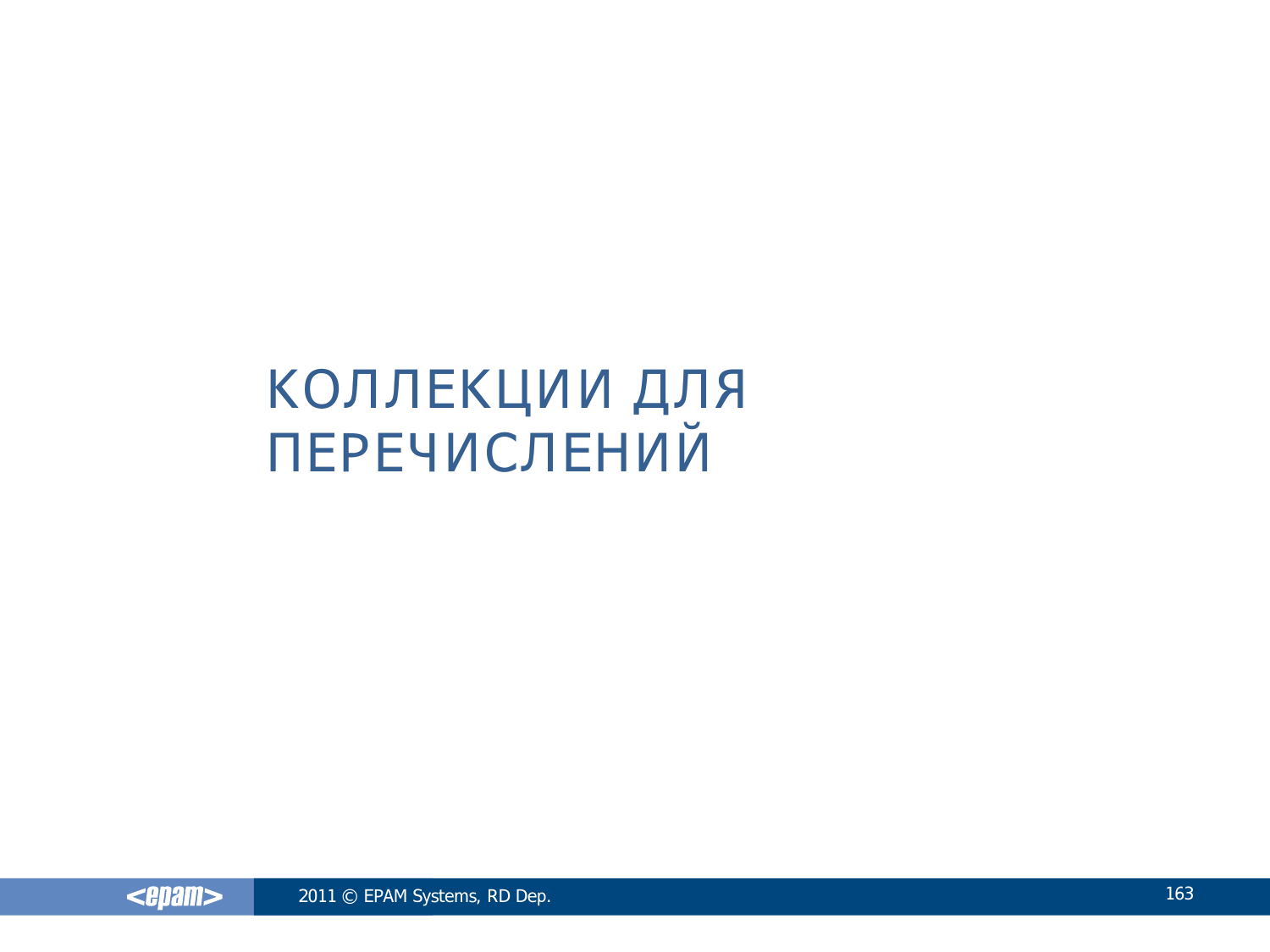

# Коллекции для перечислений
163
2011 © EPAM Systems, RD Dep.